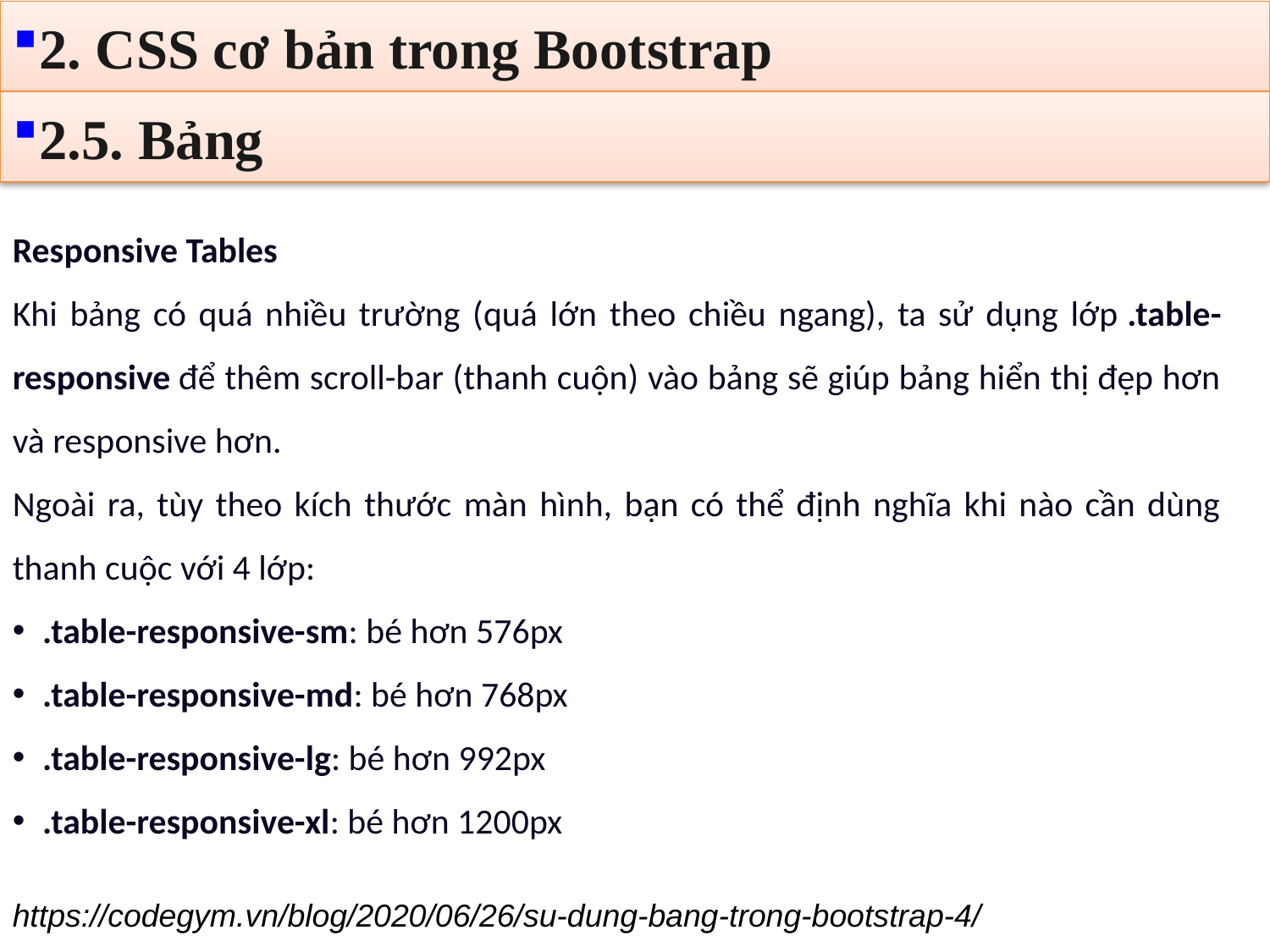

2. CSS cơ bản trong Bootstrap
2.5. Bảng
Responsive Tables
Khi bảng có quá nhiều trường (quá lớn theo chiều ngang), ta sử dụng lớp .table-responsive để thêm scroll-bar (thanh cuộn) vào bảng sẽ giúp bảng hiển thị đẹp hơn và responsive hơn.
Ngoài ra, tùy theo kích thước màn hình, bạn có thể định nghĩa khi nào cần dùng thanh cuộc với 4 lớp:
.table-responsive-sm: bé hơn 576px
.table-responsive-md: bé hơn 768px
.table-responsive-lg: bé hơn 992px
.table-responsive-xl: bé hơn 1200px
https://codegym.vn/blog/2020/06/26/su-dung-bang-trong-bootstrap-4/